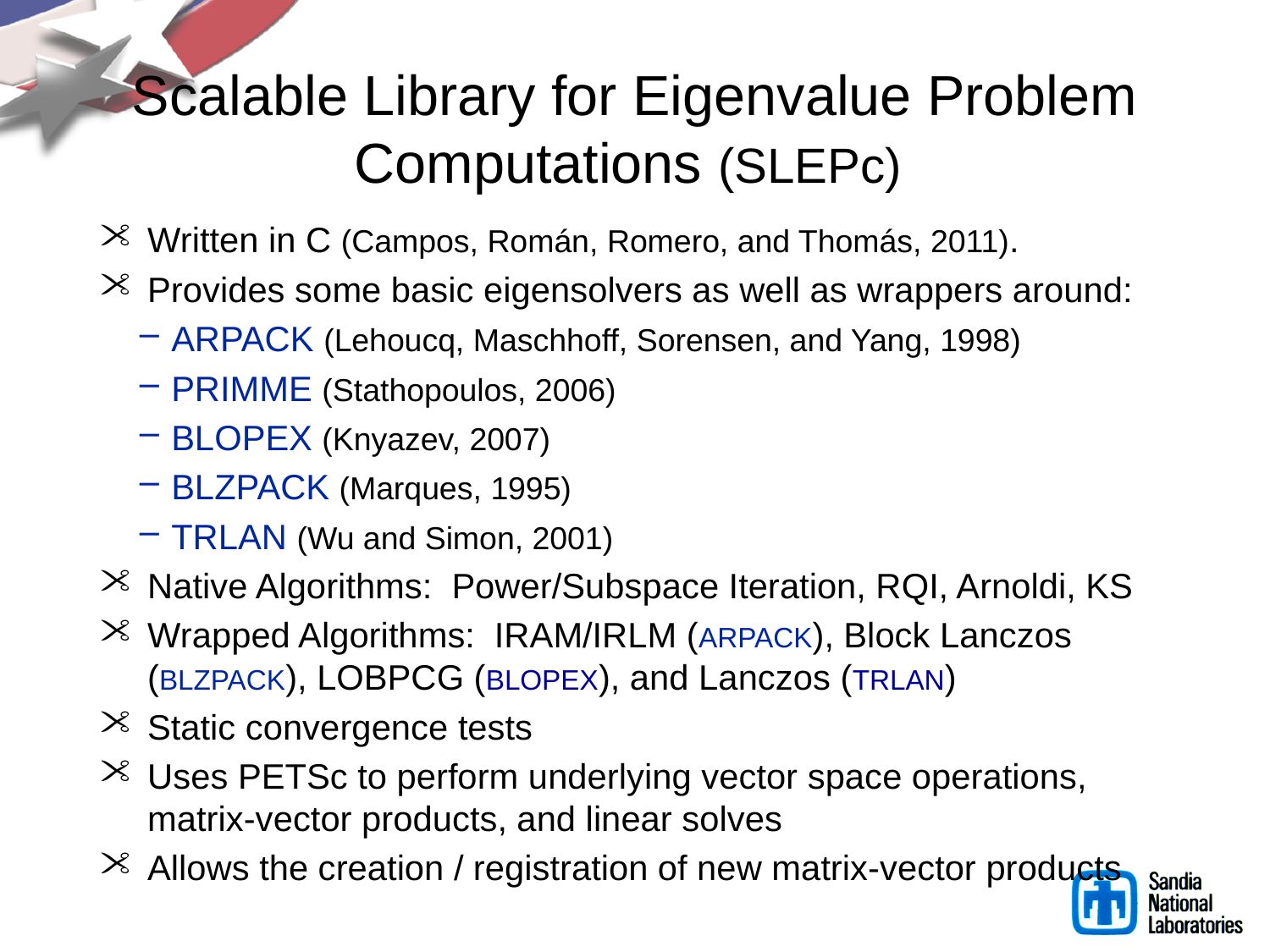

# Scalable Library for Eigenvalue Problem Computations (SLEPc)
Written in C (Campos, Román, Romero, and Thomás, 2011).
Provides some basic eigensolvers as well as wrappers around:
ARPACK (Lehoucq, Maschhoff, Sorensen, and Yang, 1998)
PRIMME (Stathopoulos, 2006)
BLOPEX (Knyazev, 2007)
BLZPACK (Marques, 1995)
TRLAN (Wu and Simon, 2001)
Native Algorithms:  Power/Subspace Iteration, RQI, Arnoldi, KS
Wrapped Algorithms:  IRAM/IRLM (ARPACK), Block Lanczos   (BLZPACK), LOBPCG (BLOPEX), and Lanczos (TRLAN)
Static convergence tests
Uses PETSc to perform underlying vector space operations, matrix-vector products, and linear solves
Allows the creation / registration of new matrix-vector products